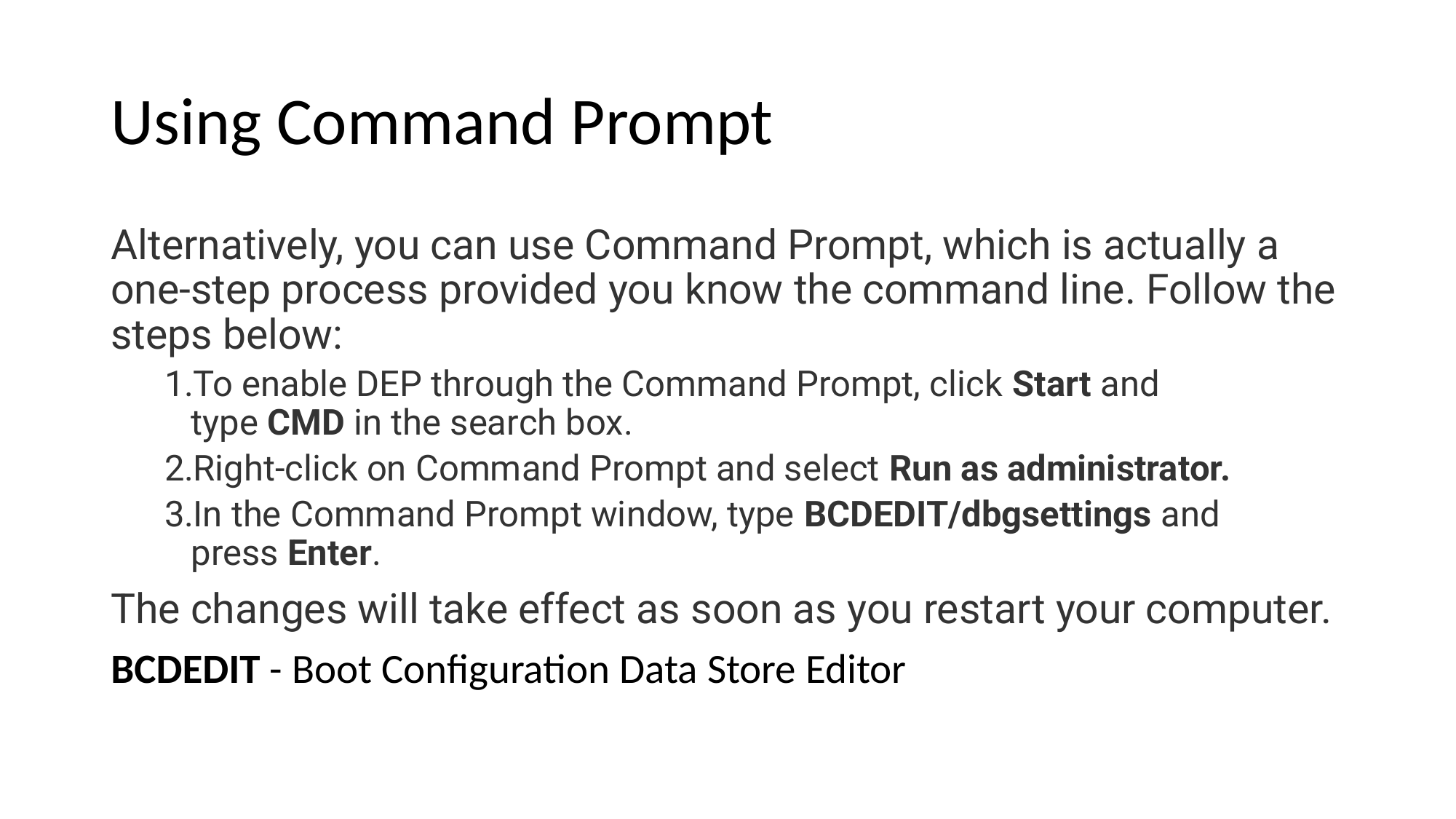

# Using Command Prompt
Alternatively, you can use Command Prompt, which is actually a one-step process provided you know the command line. Follow the steps below:
To enable DEP through the Command Prompt, click Start and type CMD in the search box.
Right-click on Command Prompt and select Run as administrator.
In the Command Prompt window, type BCDEDIT/dbgsettings and press Enter.
The changes will take effect as soon as you restart your computer.
BCDEDIT - Boot Configuration Data Store Editor